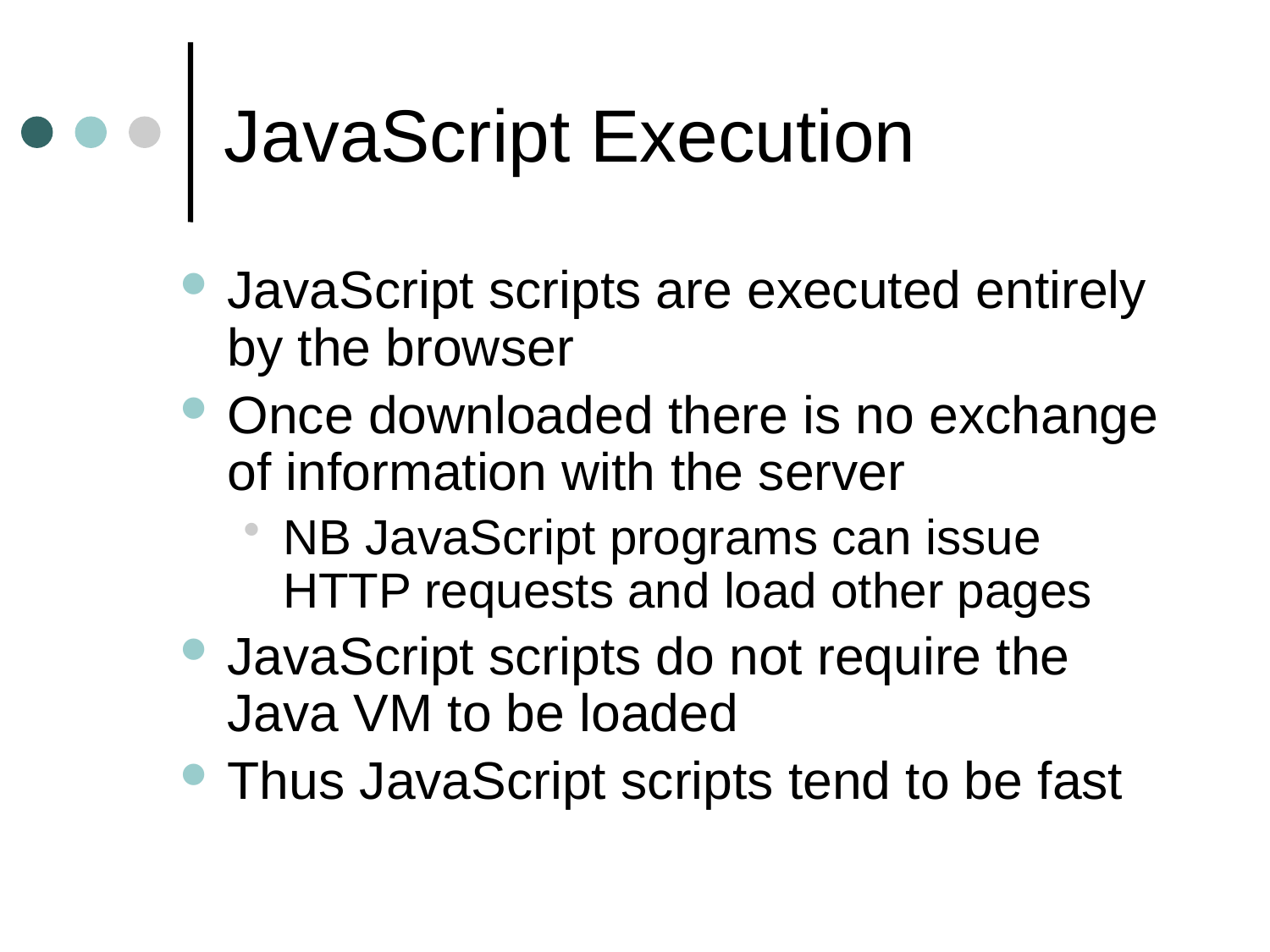

# JavaScript Execution
JavaScript scripts are executed entirely by the browser
Once downloaded there is no exchange of information with the server
NB JavaScript programs can issue HTTP requests and load other pages
JavaScript scripts do not require the Java VM to be loaded
Thus JavaScript scripts tend to be fast